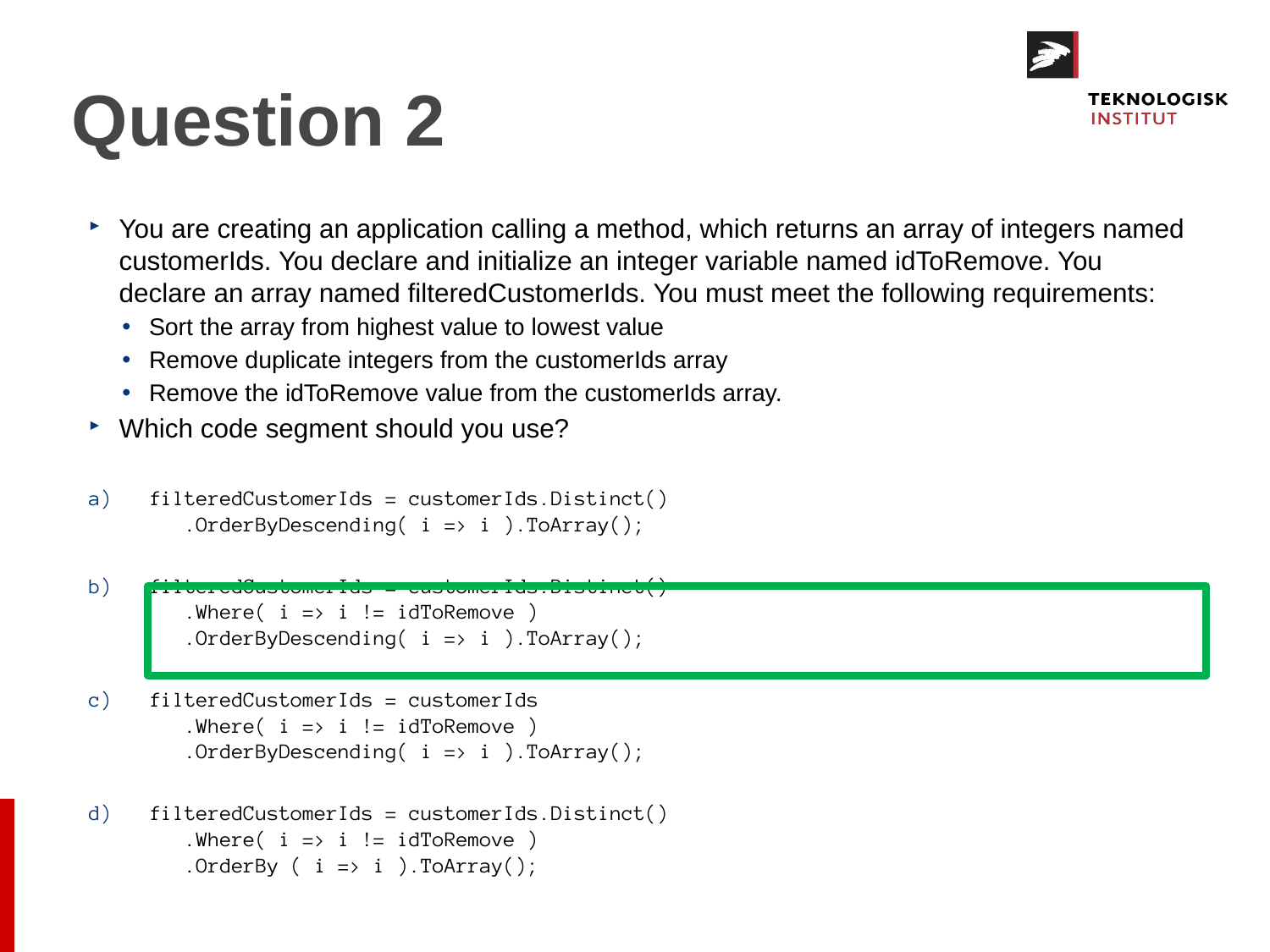

# Question 2
You are creating an application calling a method, which returns an array of integers named customerIds. You declare and initialize an integer variable named idToRemove. You declare an array named filteredCustomerIds. You must meet the following requirements:
Sort the array from highest value to lowest value
Remove duplicate integers from the customerIds array
Remove the idToRemove value from the customerIds array.
Which code segment should you use?

filteredCustomerIds = customerIds.Distinct()
   .OrderByDescending( i => i ).ToArray();

filteredCustomerIds = customerIds.Distinct()
   .Where( i => i != idToRemove )
   .OrderByDescending( i => i ).ToArray();

filteredCustomerIds = customerIds
   .Where( i => i != idToRemove )
   .OrderByDescending( i => i ).ToArray();

filteredCustomerIds = customerIds.Distinct()
   .Where( i => i != idToRemove )
   .OrderBy ( i => i ).ToArray();